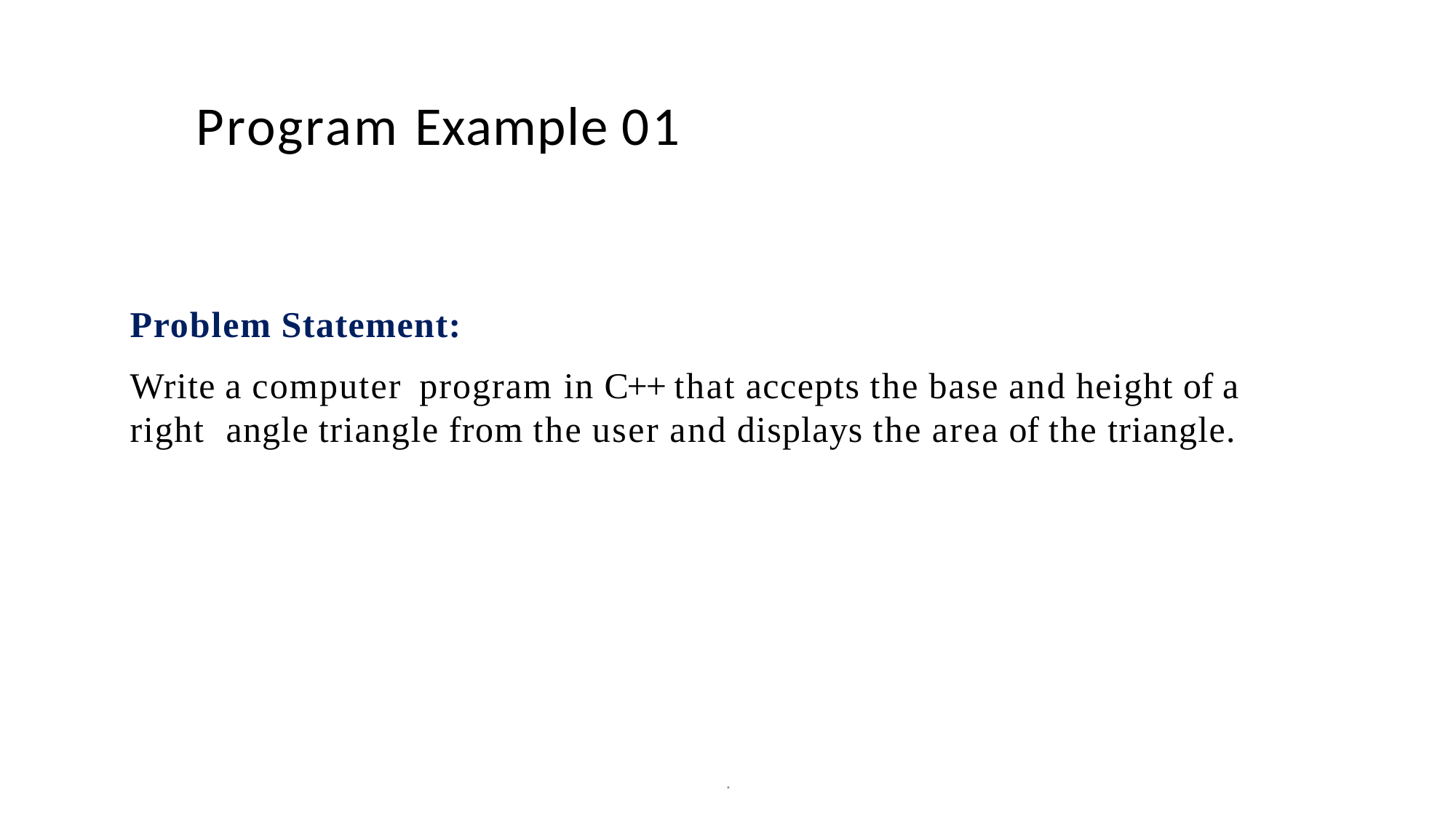

# Program Example 01
Problem Statement:
Write a computer	program in C++ that accepts the	base and height of a right  angle triangle from the user and displays the area of the triangle.
.